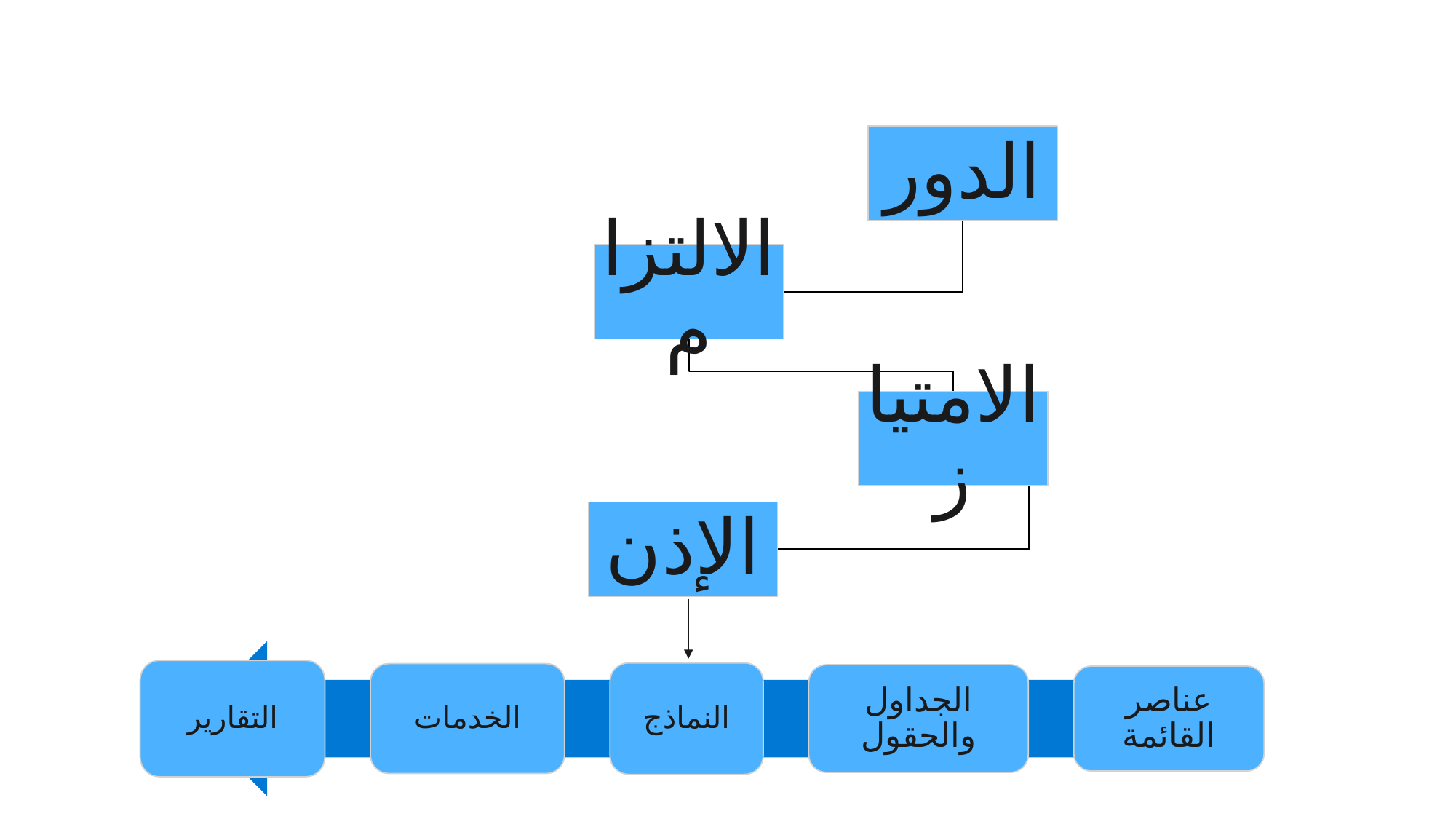

الدور

الالتزام

الامتياز

الإذن

التقارير
النماذج
الخدمات
الجداول والحقول
عناصر القائمة